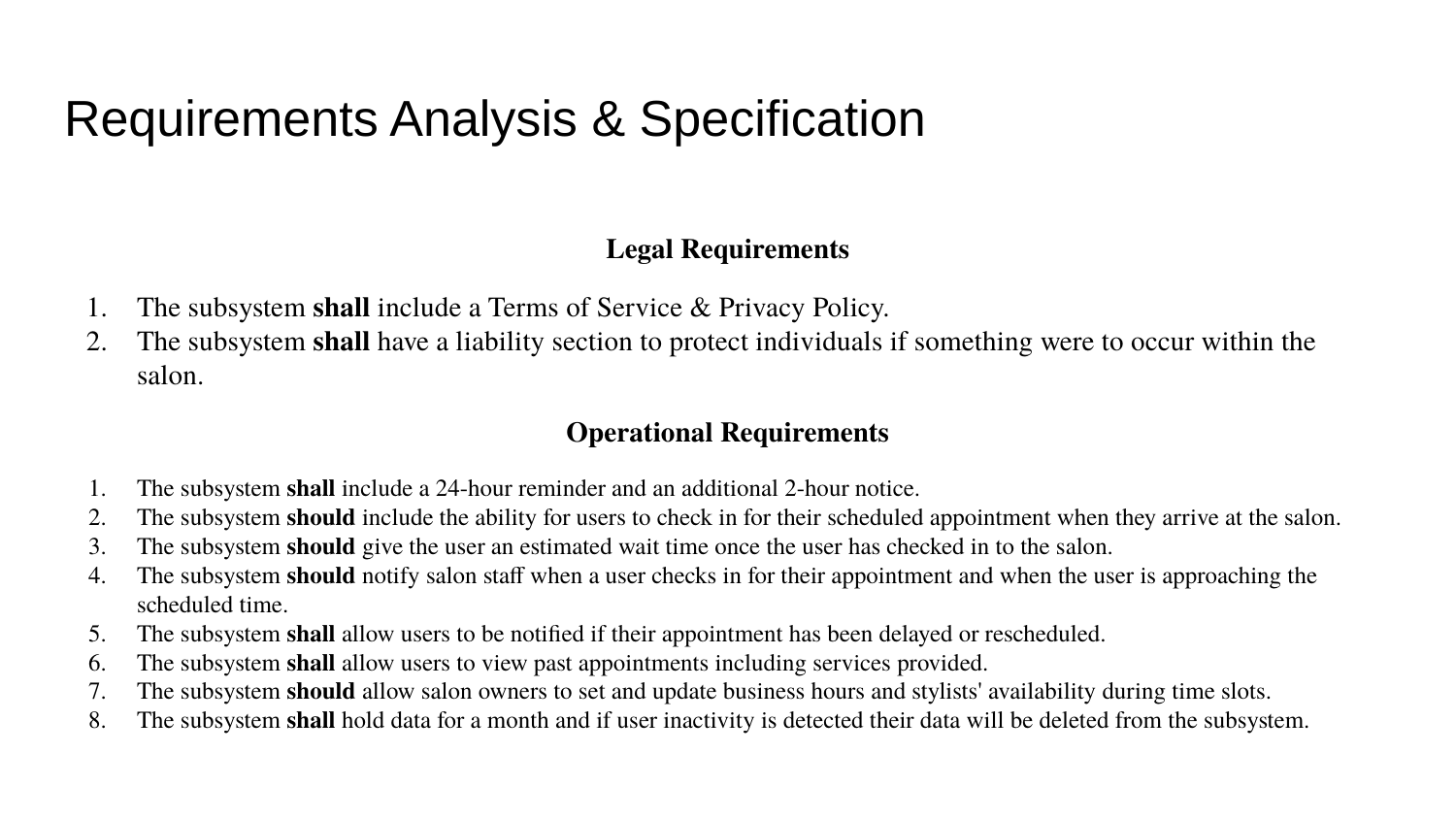

# Requirements Analysis & Specification
Legal Requirements
The subsystem shall include a Terms of Service & Privacy Policy.
The subsystem shall have a liability section to protect individuals if something were to occur within the salon.
Operational Requirements
The subsystem shall include a 24-hour reminder and an additional 2-hour notice.
The subsystem should include the ability for users to check in for their scheduled appointment when they arrive at the salon.
The subsystem should give the user an estimated wait time once the user has checked in to the salon.
The subsystem should notify salon staff when a user checks in for their appointment and when the user is approaching the scheduled time.
The subsystem shall allow users to be notified if their appointment has been delayed or rescheduled.
The subsystem shall allow users to view past appointments including services provided.
The subsystem should allow salon owners to set and update business hours and stylists' availability during time slots.
The subsystem shall hold data for a month and if user inactivity is detected their data will be deleted from the subsystem.